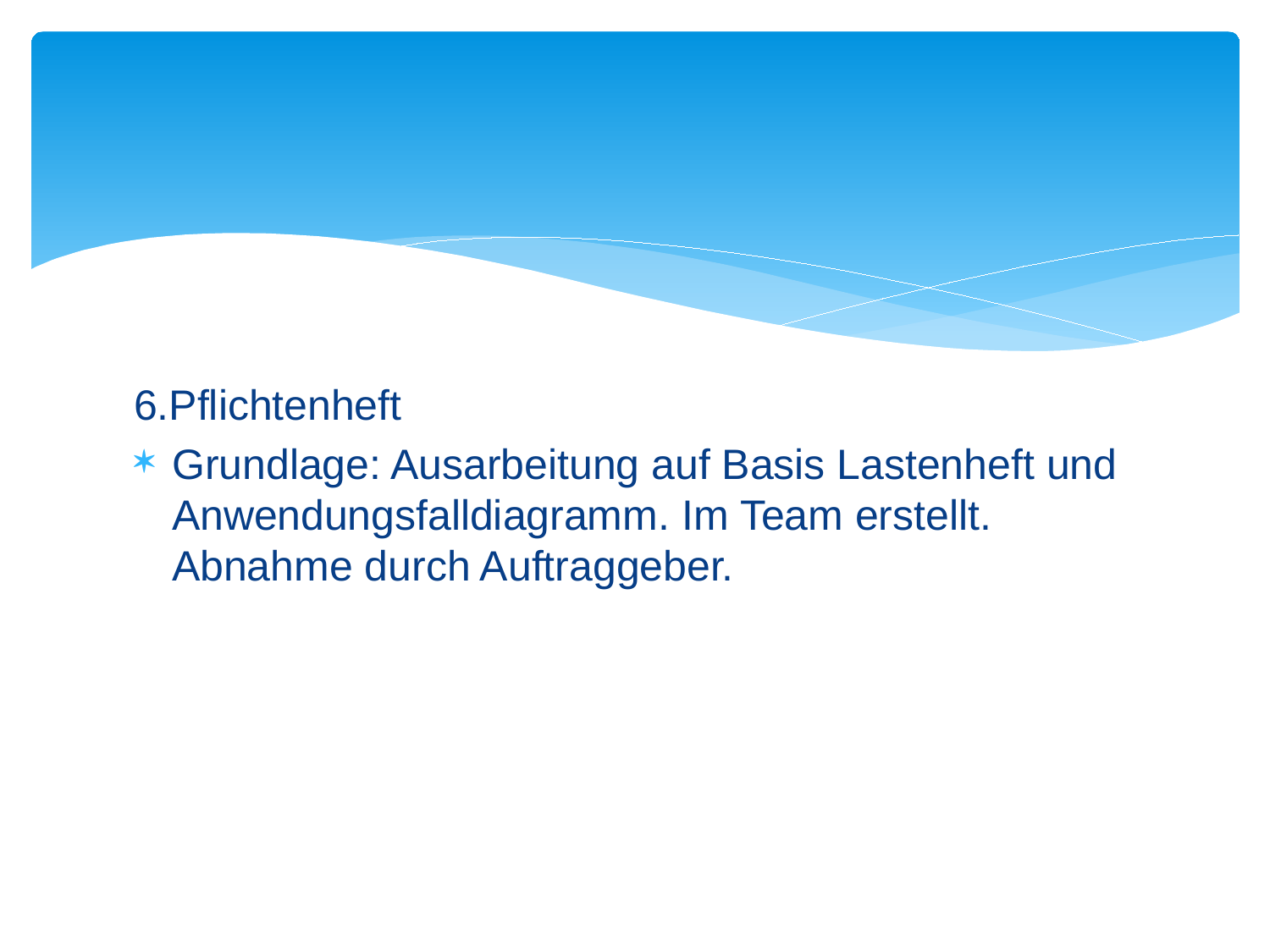

#
6.Pflichtenheft
Grundlage: Ausarbeitung auf Basis Lastenheft und Anwendungsfalldiagramm. Im Team erstellt. Abnahme durch Auftraggeber.